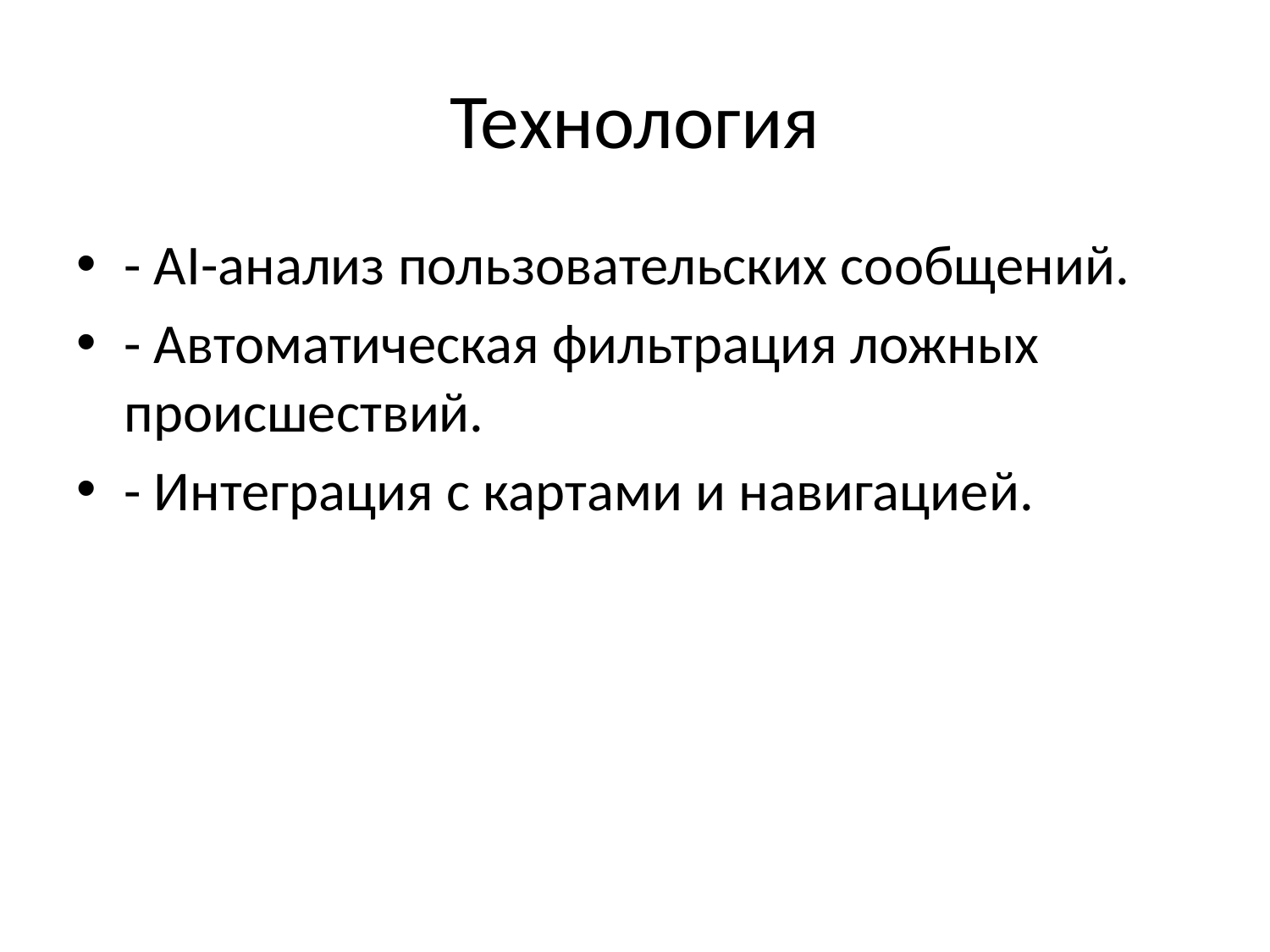

# Технология
- AI-анализ пользовательских сообщений.
- Автоматическая фильтрация ложных происшествий.
- Интеграция с картами и навигацией.